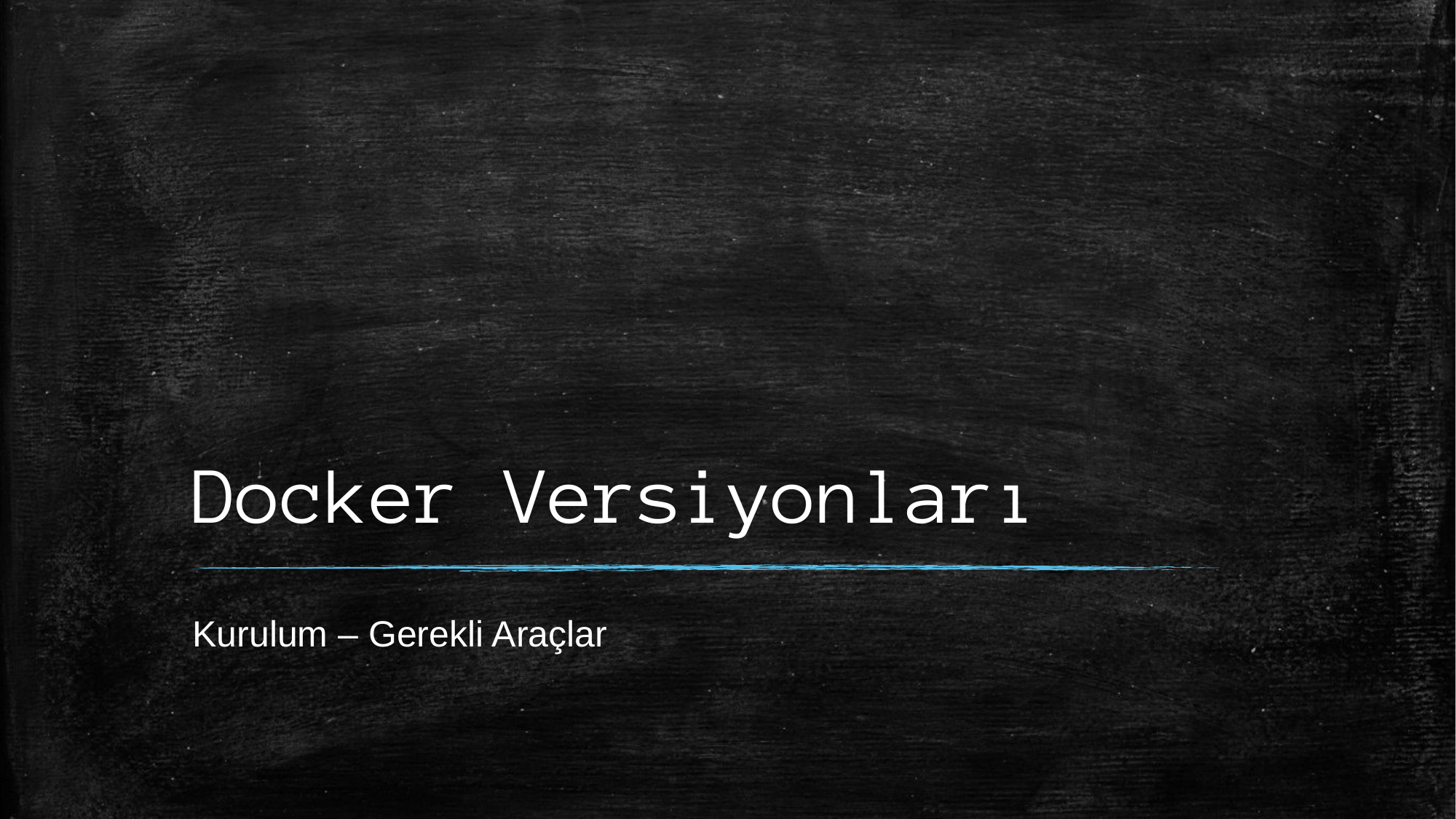

# Docker Versiyonları
Kurulum – Gerekli Araçlar